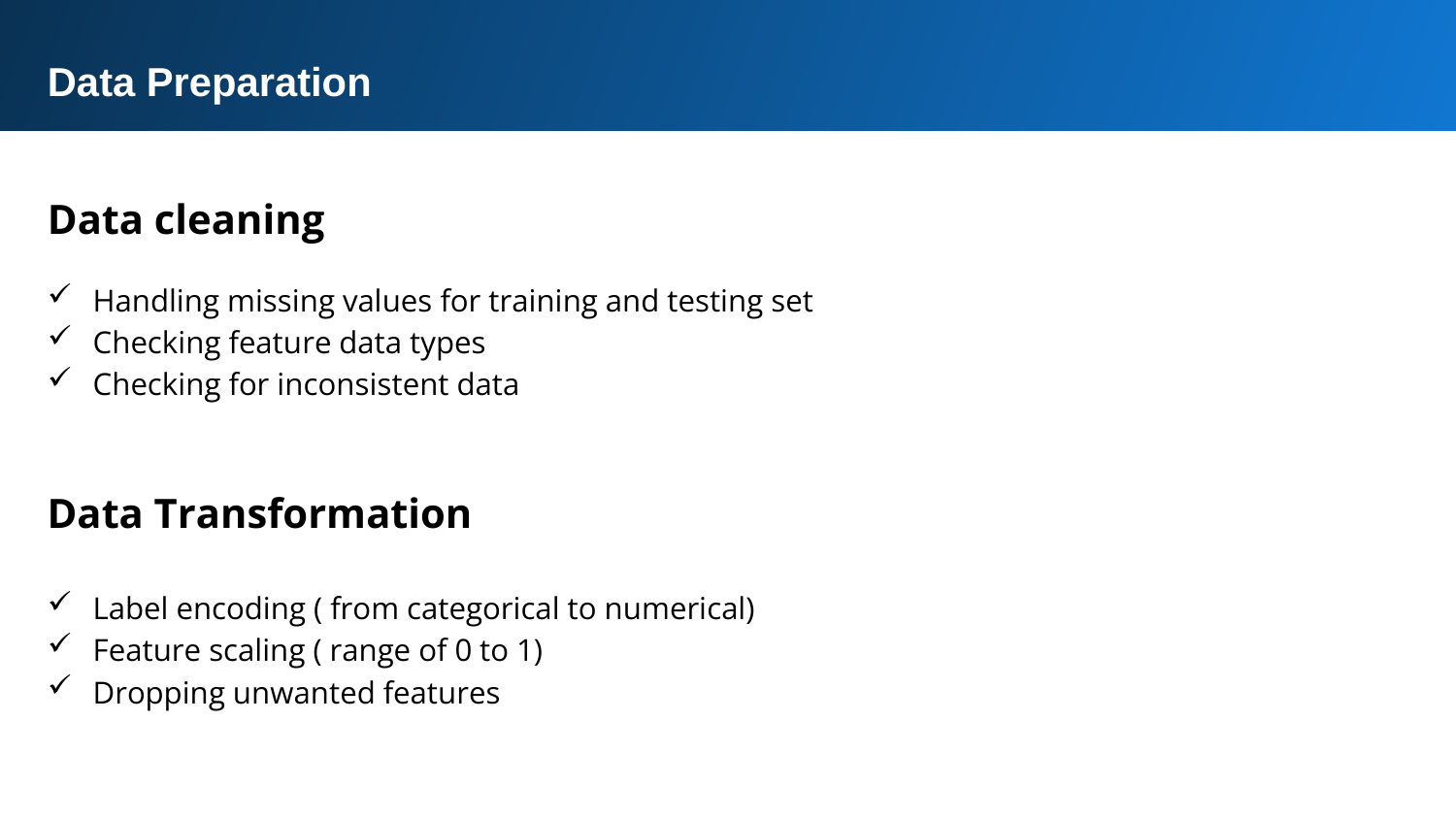

Data Preparation
Data cleaning
Handling missing values for training and testing set
Checking feature data types
Checking for inconsistent data
Data Transformation
Label encoding ( from categorical to numerical)
Feature scaling ( range of 0 to 1)
Dropping unwanted features